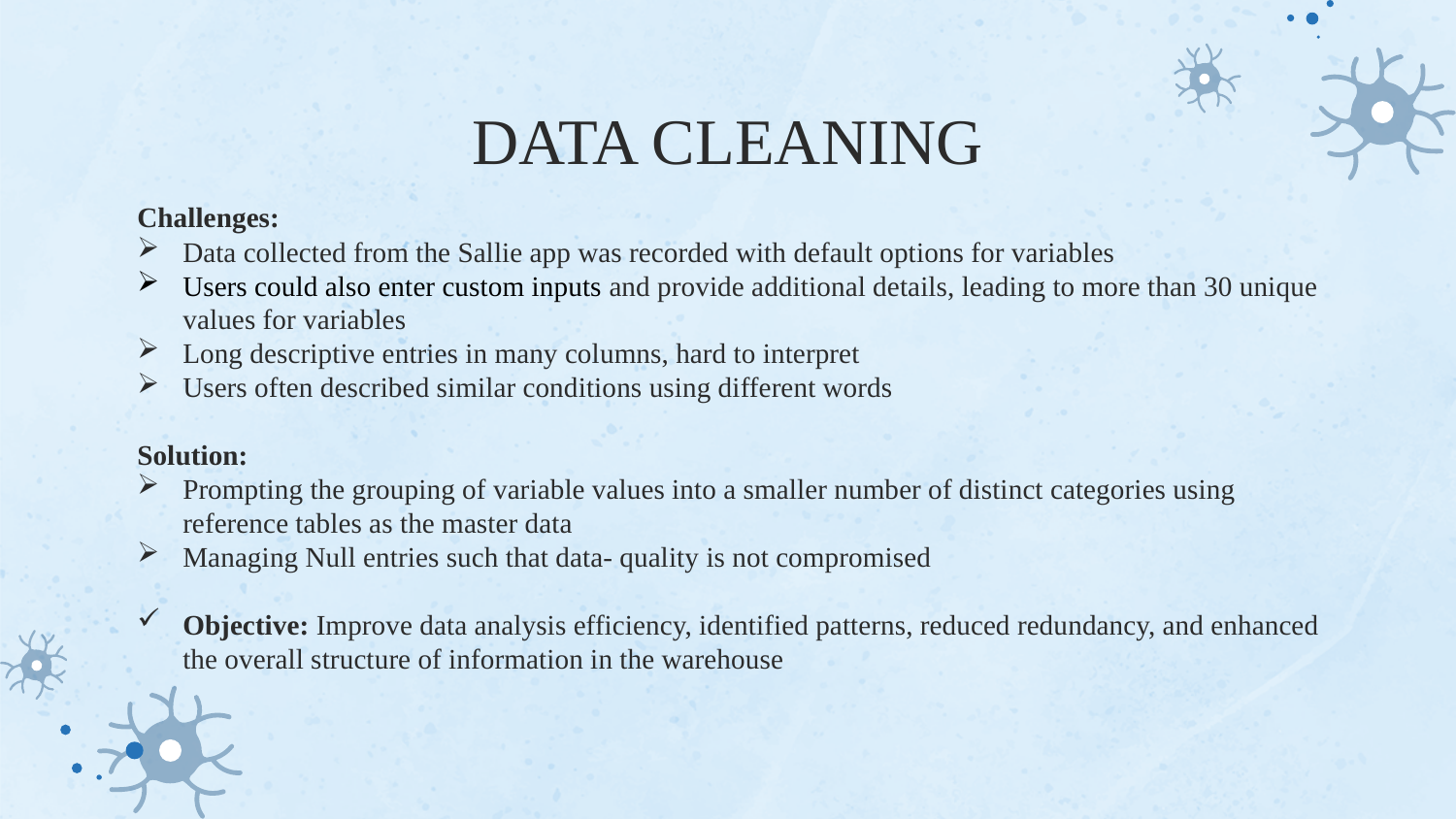

# DATA CLEANING
Challenges:
Data collected from the Sallie app was recorded with default options for variables
Users could also enter custom inputs and provide additional details, leading to more than 30 unique values for variables
Long descriptive entries in many columns, hard to interpret
Users often described similar conditions using different words

Solution:
Prompting the grouping of variable values into a smaller number of distinct categories using reference tables as the master data
Managing Null entries such that data- quality is not compromised

Objective: Improve data analysis efficiency, identified patterns, reduced redundancy, and enhanced the overall structure of information in the warehouse